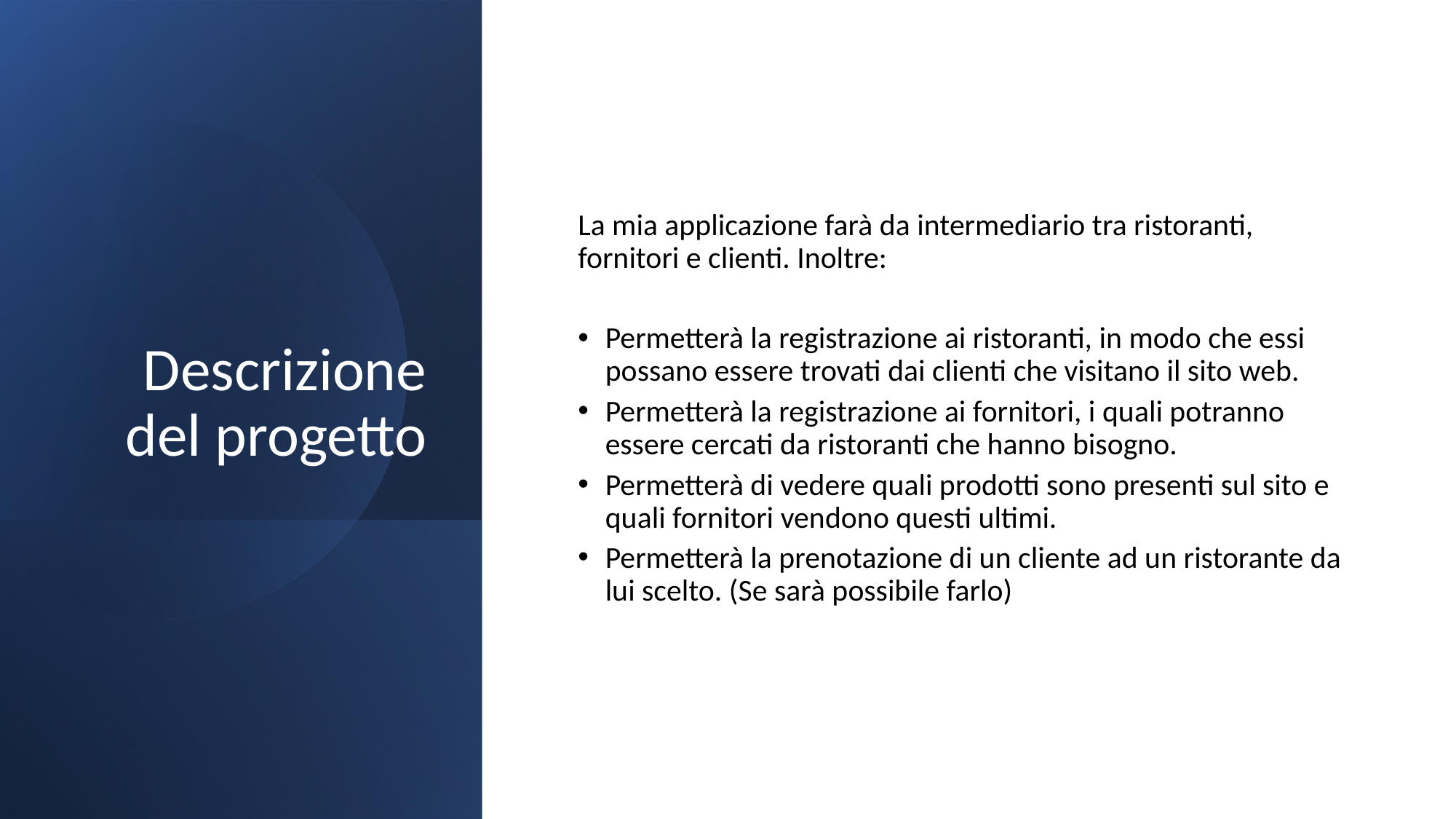

# Descrizione del progetto
La mia applicazione farà da intermediario tra ristoranti, fornitori e clienti. Inoltre:

Permetterà la registrazione ai ristoranti, in modo che essi possano essere trovati dai clienti che visitano il sito web.
Permetterà la registrazione ai fornitori, i quali potranno essere cercati da ristoranti che hanno bisogno.
Permetterà di vedere quali prodotti sono presenti sul sito e quali fornitori vendono questi ultimi.
Permetterà la prenotazione di un cliente ad un ristorante da lui scelto. (Se sarà possibile farlo)